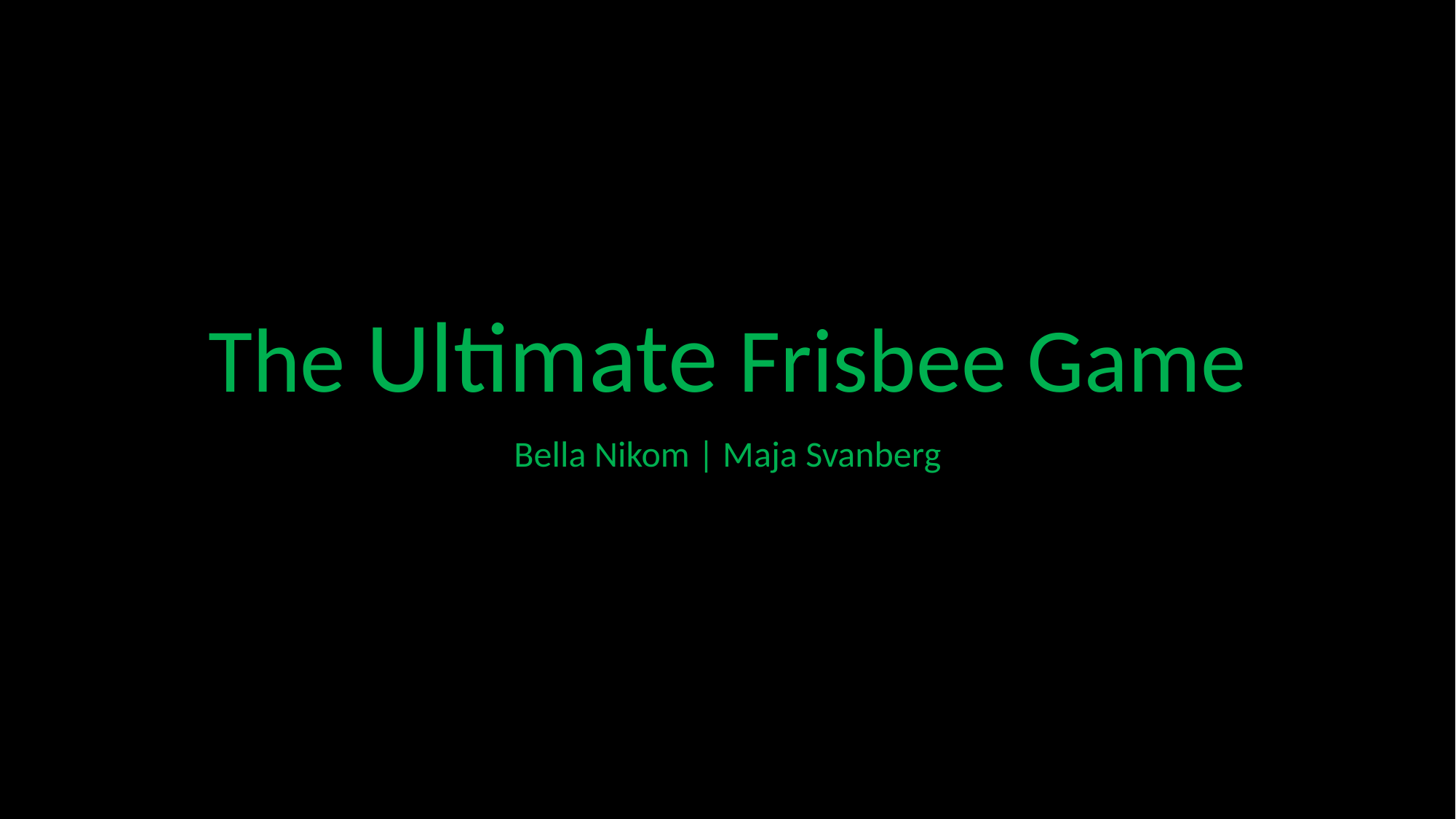

# The Ultimate Frisbee Game
Bella Nikom | Maja Svanberg